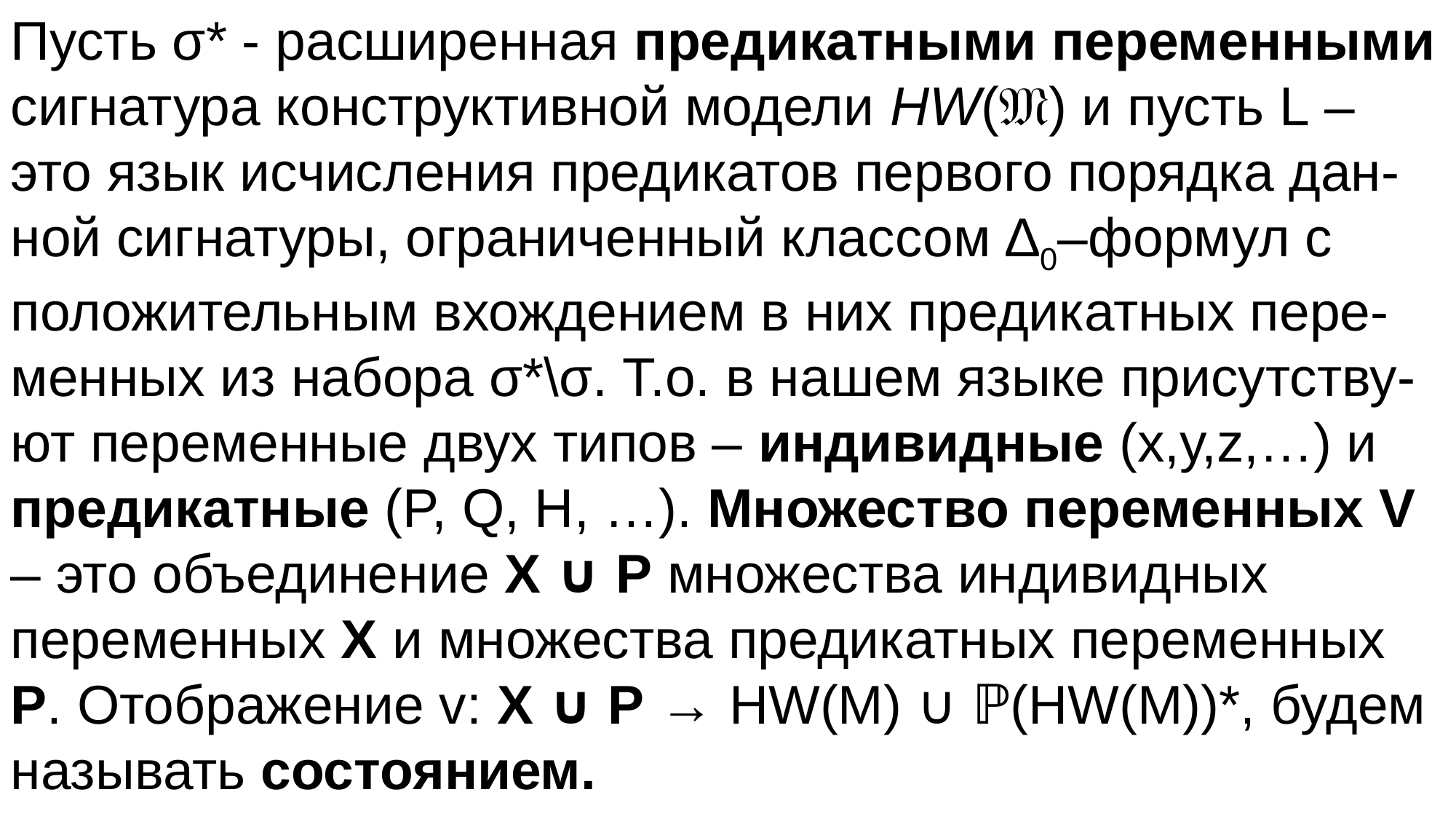

Пусть σ* - расширенная предикатными переменными сигнатура конструктивной модели HW(𝔐) и пусть L – это язык исчисления предикатов первого порядка дан-ной сигнатуры, ограниченный классом ∆0–формул с положительным вхождением в них предикатных пере-менных из набора σ*\σ. Т.о. в нашем языке присутству-ют переменные двух типов – индивидные (х,у,z,…) и предикатные (P, Q, H, …). Множество переменных V – это объединение Х ∪ Р множества индивидных переменных Х и множества предикатных переменных Р. Отображение v: Х ∪ Р → HW(M) ∪ ℙ(HW(M))*, будем называть состоянием.